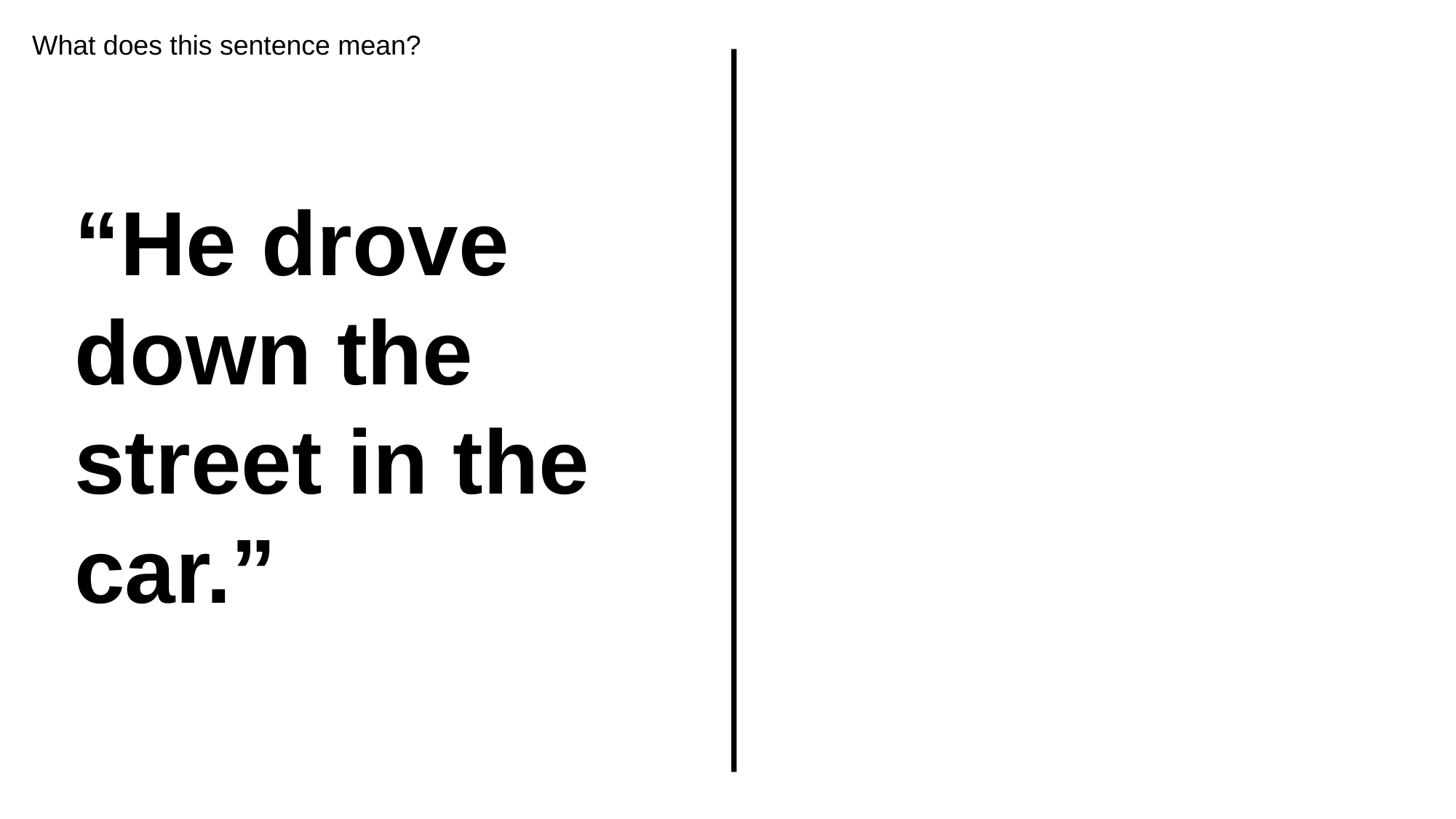

What does this sentence mean?

“He drove down the street in the car.”